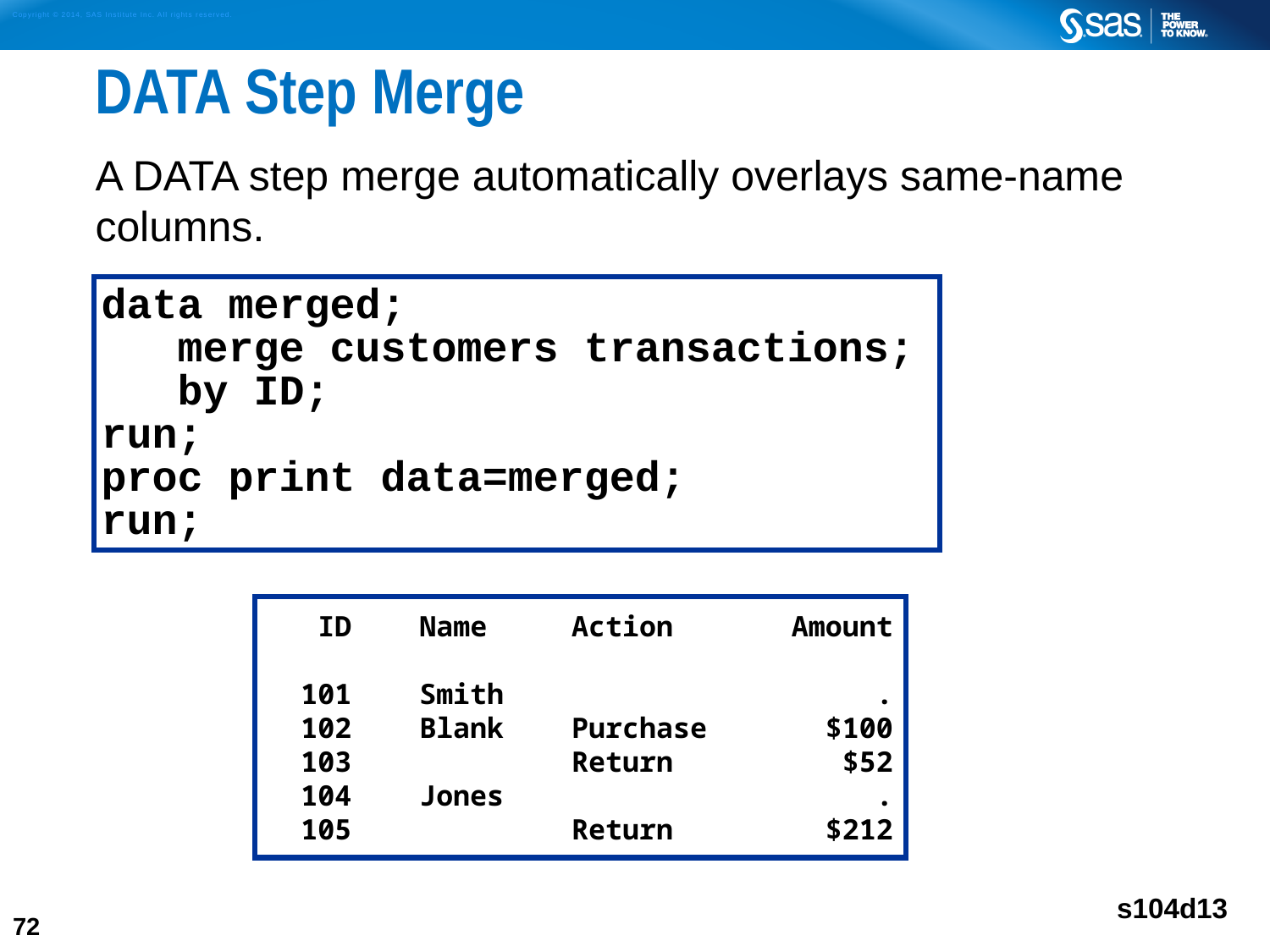

# DATA Step Merge
A DATA step merge automatically overlays same-name columns.
data merged;
   merge customers transactions;
   by ID;
run;
proc print data=merged;
run;
   ID    Name     Action       Amount

  101    Smith                      .
  102    Blank    Purchase       $100
  103             Return          $52
  104    Jones                      .
  105             Return         $212
s104d13